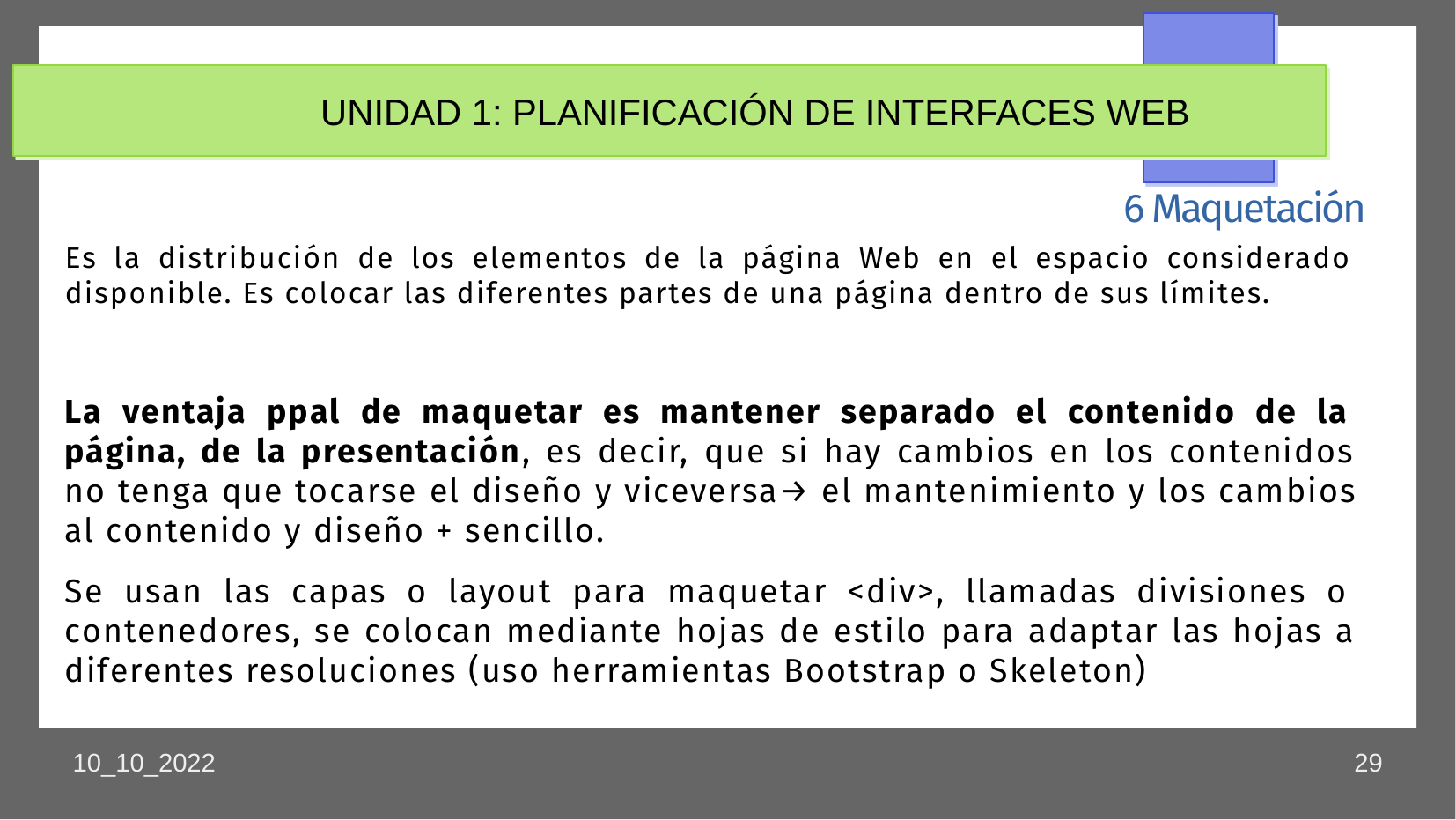

UNIDAD 1: PLANIFICACIÓN DE INTERFACES WEB

6 Maquetación

Es la distribución de los elementos de la página Web en el espacio considerado
disponible. Es colocar las diferentes partes de una página dentro de sus límites.

La ventaja ppal de maquetar es mantener separado el contenido de la
página, de la presentación, es decir, que si hay cambios en los contenidos
no tenga que tocarse el diseño y viceversa→ el mantenimiento y los cambios
al contenido y diseño + sencillo.
Se usan las capas o layout para maquetar <div>, llamadas divisiones o
contenedores, se colocan mediante hojas de estilo para adaptar las hojas a
diferentes resoluciones (uso herramientas Bootstrap o Skeleton)
10_10_2022
29